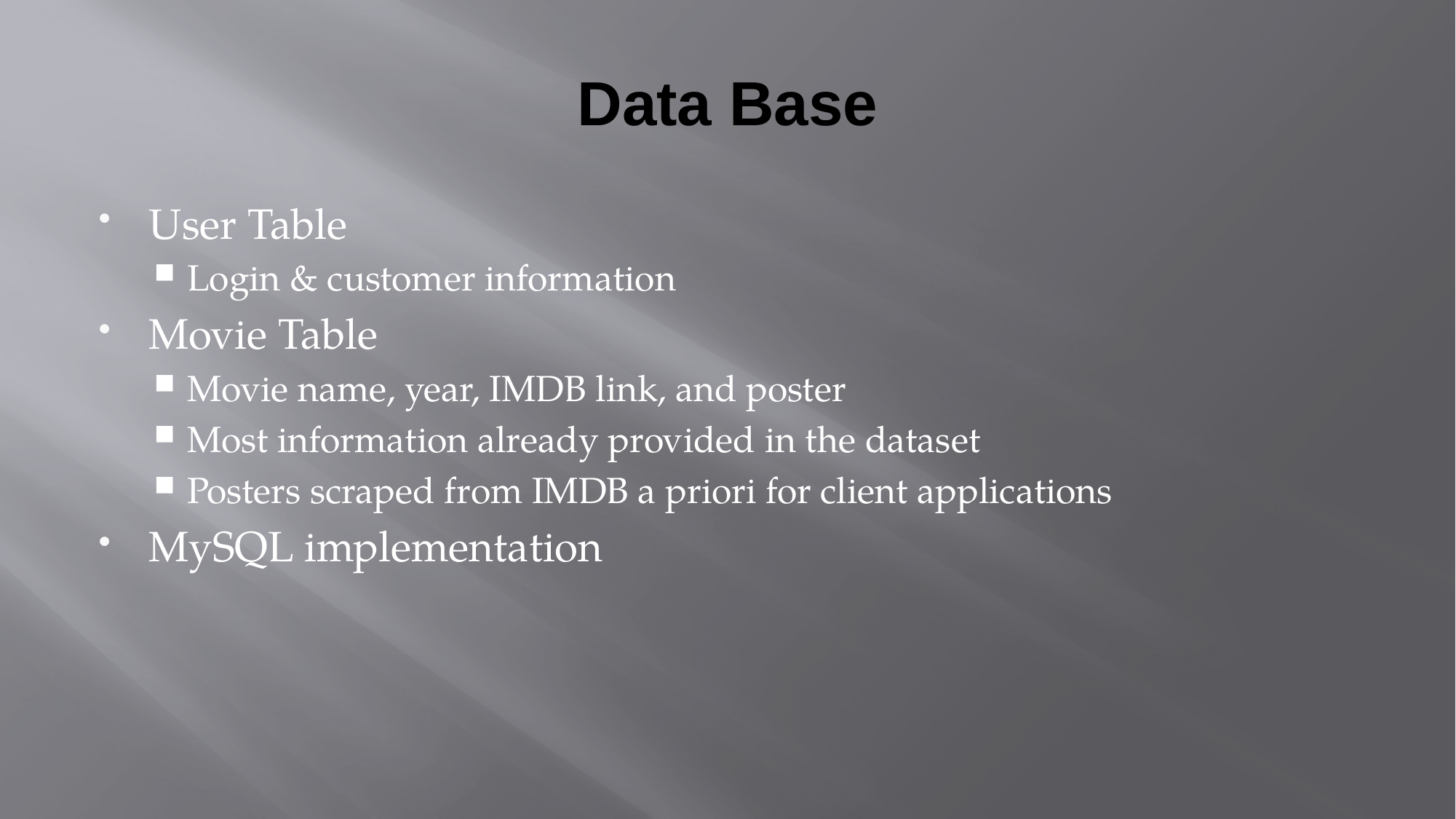

# Data Base
User Table
Login & customer information
Movie Table
Movie name, year, IMDB link, and poster
Most information already provided in the dataset
Posters scraped from IMDB a priori for client applications
MySQL implementation